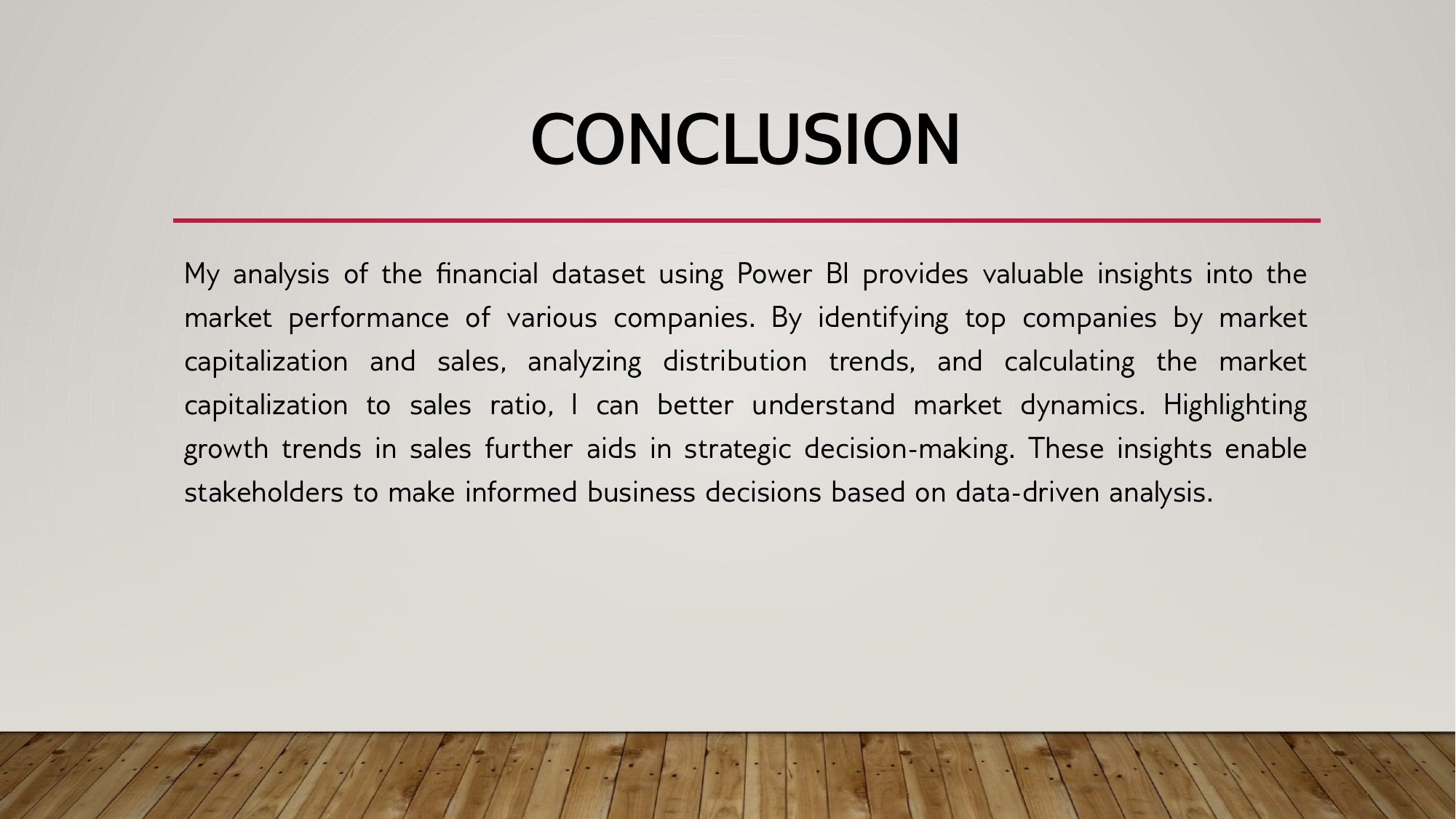

# conclusion
My analysis of the financial dataset using Power BI provides valuable insights into the market performance of various companies. By identifying top companies by market capitalization and sales, analyzing distribution trends, and calculating the market capitalization to sales ratio, I can better understand market dynamics. Highlighting growth trends in sales further aids in strategic decision-making. These insights enable stakeholders to make informed business decisions based on data-driven analysis.